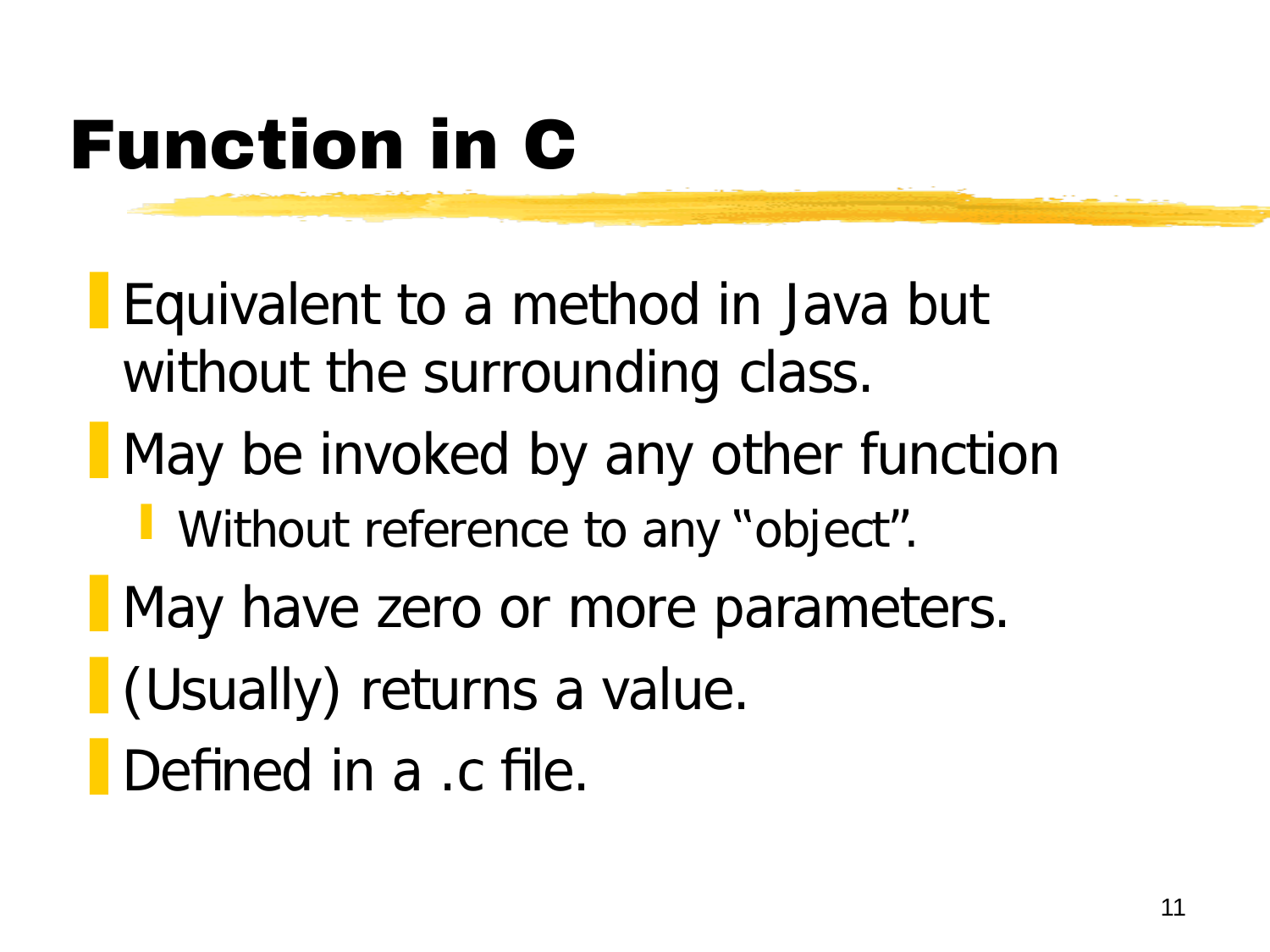

Functions in C and C++
CS-2303, C-Term 2017
# Function in C
Equivalent to a method in Java but without the surrounding class.
May be invoked by any other function
Without reference to any “object”.
May have zero or more parameters.
(Usually) returns a value.
Defined in a .c file.
11